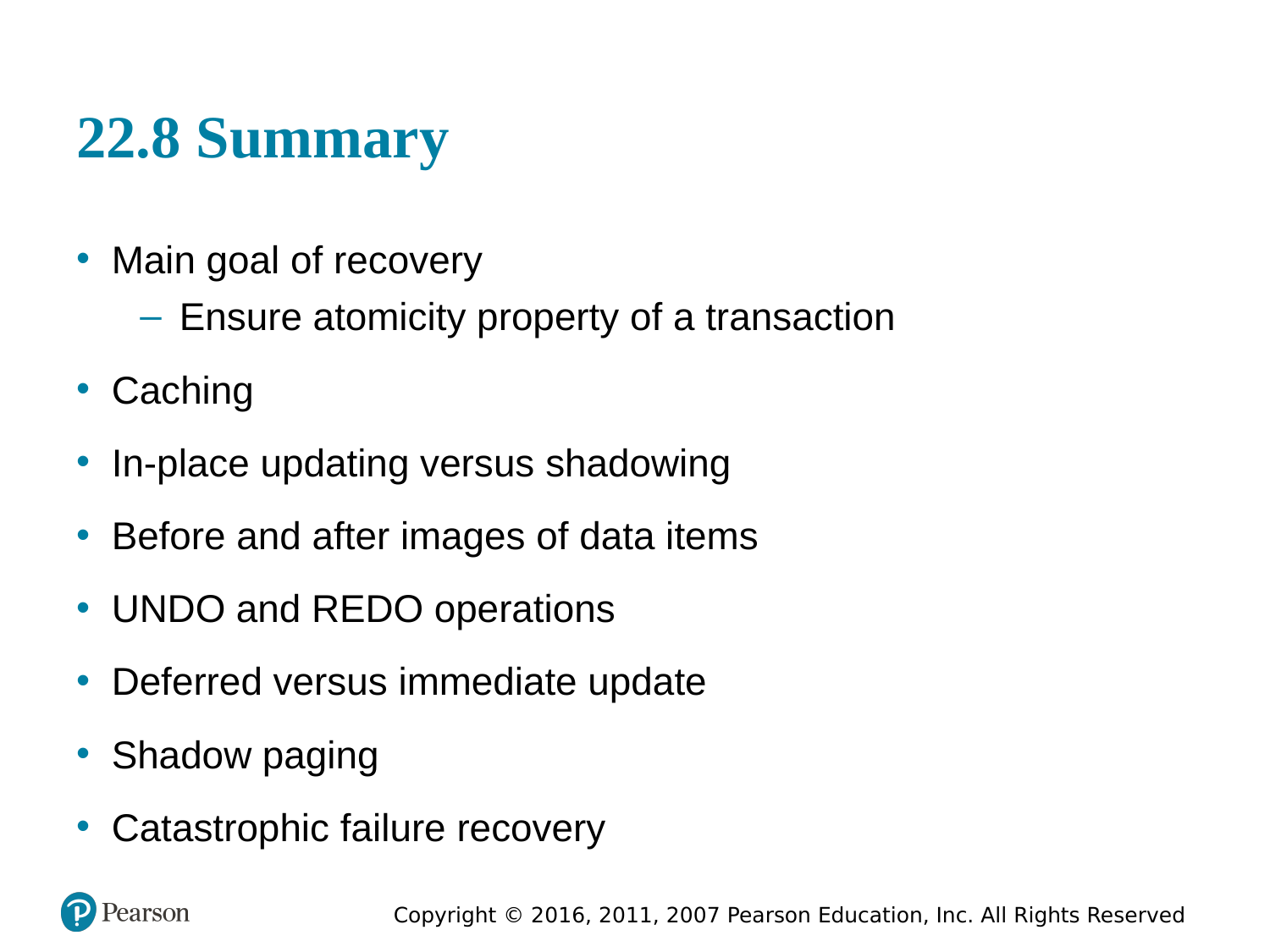

# 22.8 Summary
Main goal of recovery
Ensure atomicity property of a transaction
Caching
In-place updating versus shadowing
Before and after images of data items
UNDO and REDO operations
Deferred versus immediate update
Shadow paging
Catastrophic failure recovery